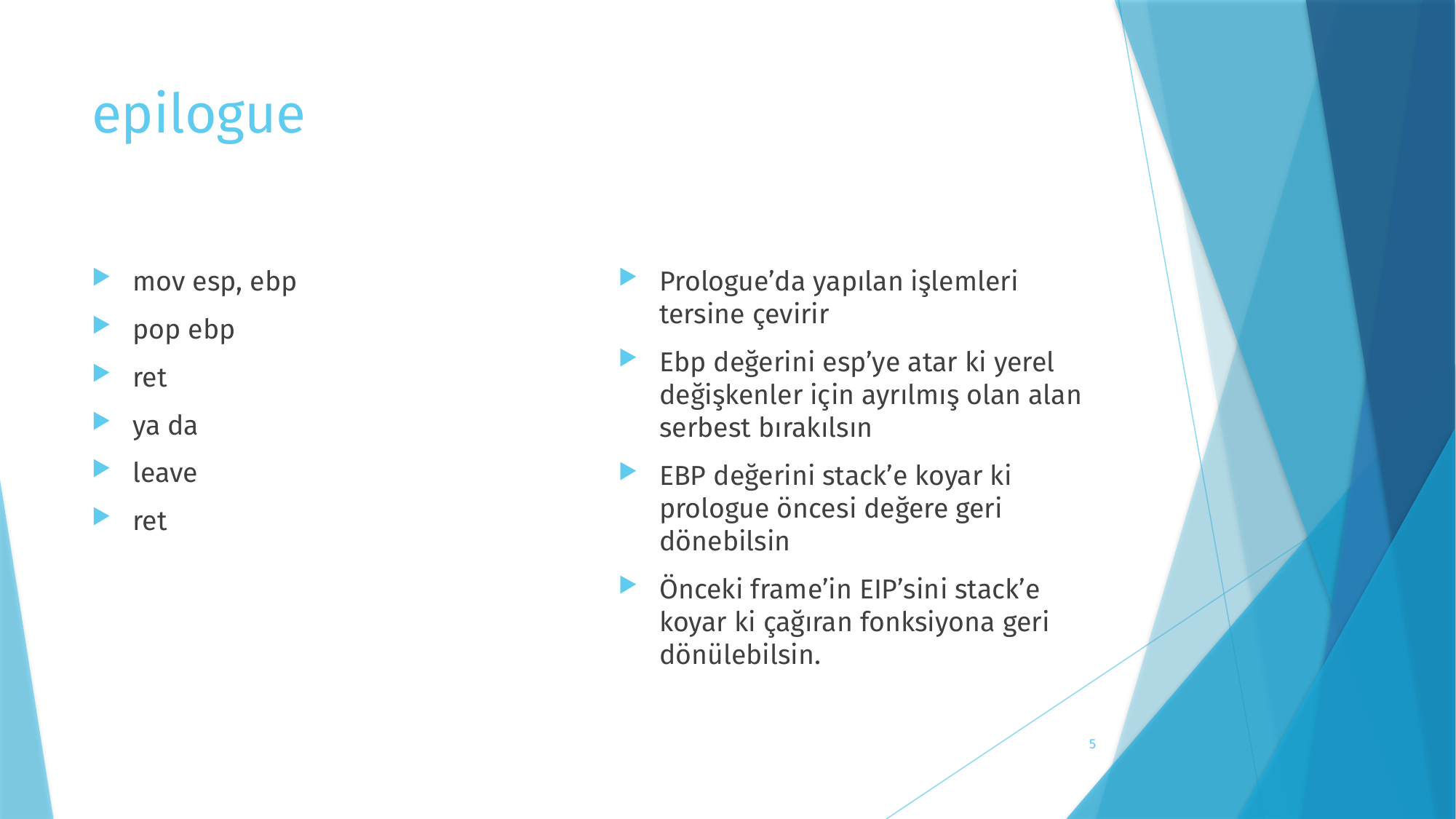

# epilogue
mov esp, ebp
pop ebp
ret
ya da
leave
ret
Prologue’da yapılan işlemleri tersine çevirir
Ebp değerini esp’ye atar ki yerel değişkenler için ayrılmış olan alan serbest bırakılsın
EBP değerini stack’e koyar ki prologue öncesi değere geri dönebilsin
Önceki frame’in EIP’sini stack’e koyar ki çağıran fonksiyona geri dönülebilsin.
5